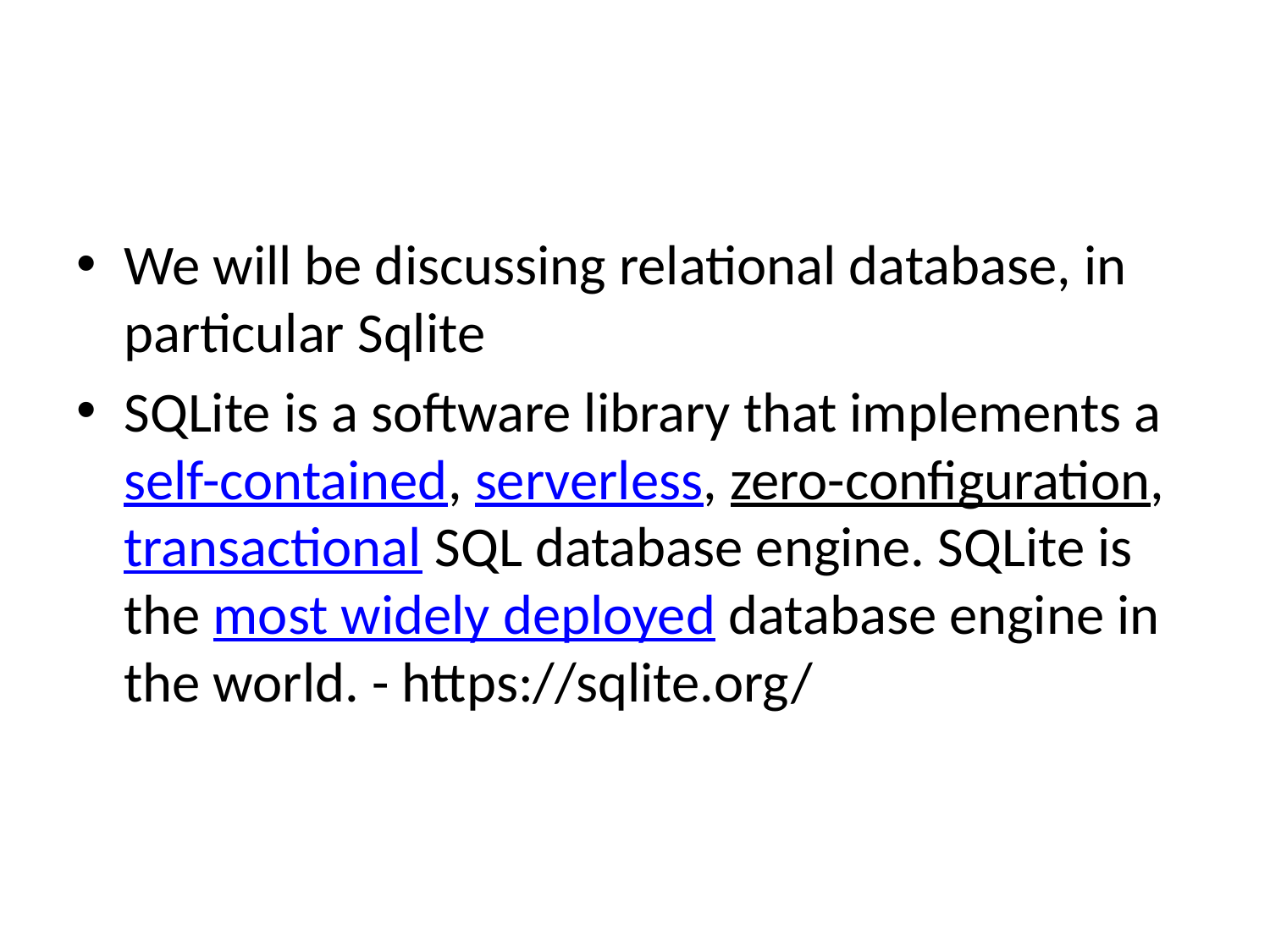

#
We will be discussing relational database, in particular Sqlite
SQLite is a software library that implements a self-contained, serverless, zero-configuration, transactional SQL database engine. SQLite is the most widely deployed database engine in the world. - https://sqlite.org/